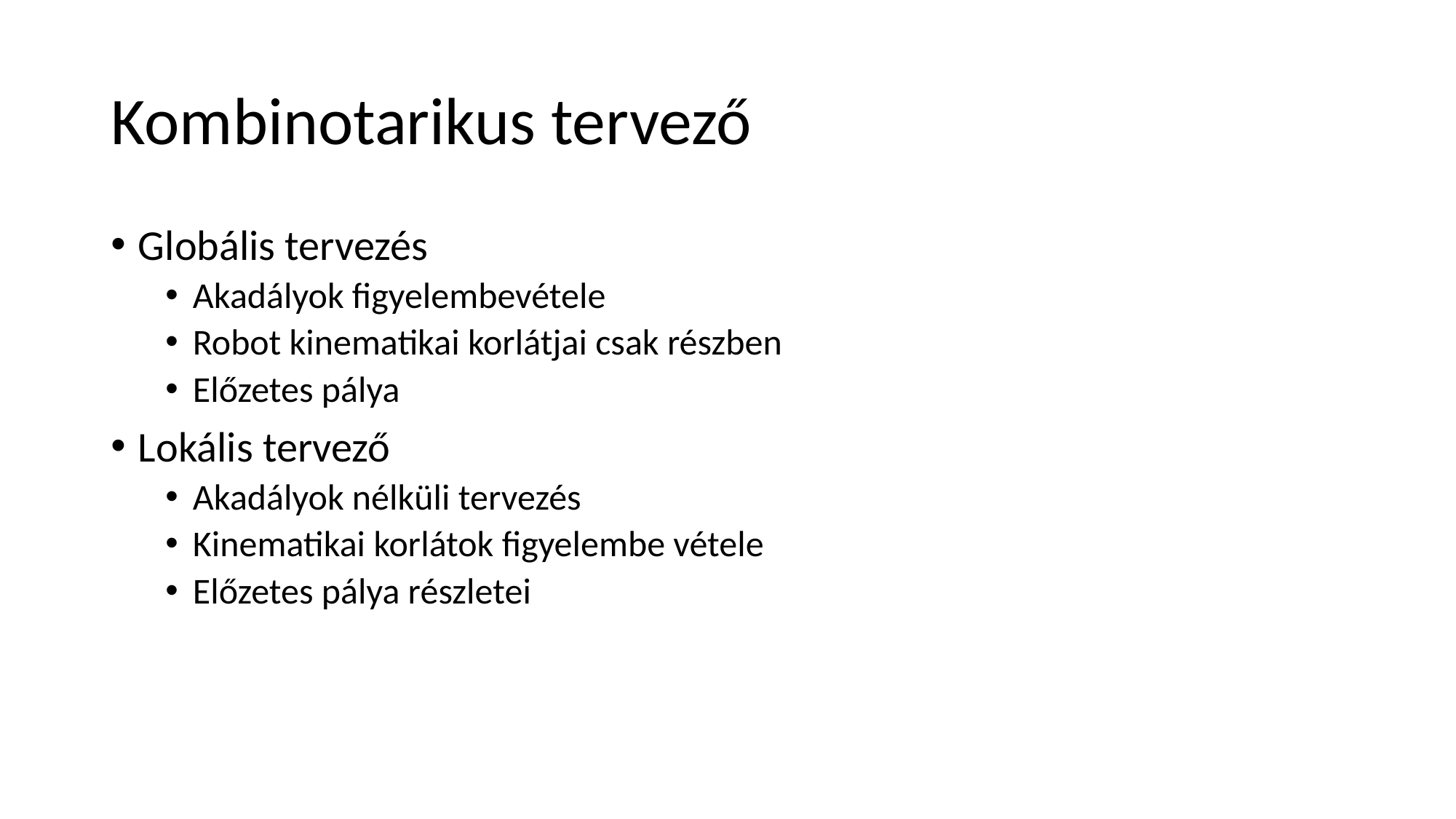

# Kombinotarikus tervező
Globális tervezés
Akadályok figyelembevétele
Robot kinematikai korlátjai csak részben
Előzetes pálya
Lokális tervező
Akadályok nélküli tervezés
Kinematikai korlátok figyelembe vétele
Előzetes pálya részletei